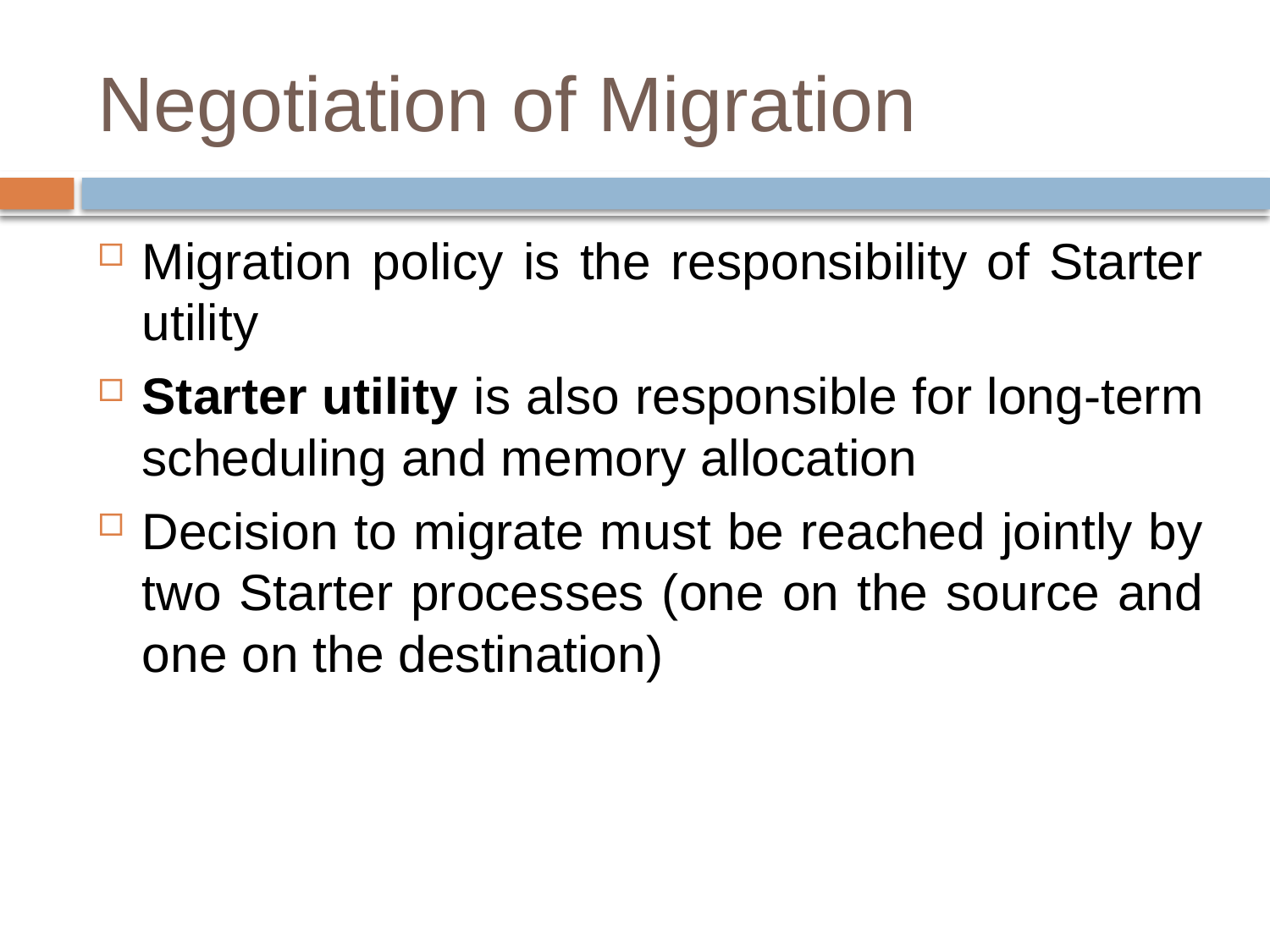

# Negotiation of Migration
Migration policy is the responsibility of Starter utility
Starter utility is also responsible for long-term scheduling and memory allocation
Decision to migrate must be reached jointly by two Starter processes (one on the source and one on the destination)